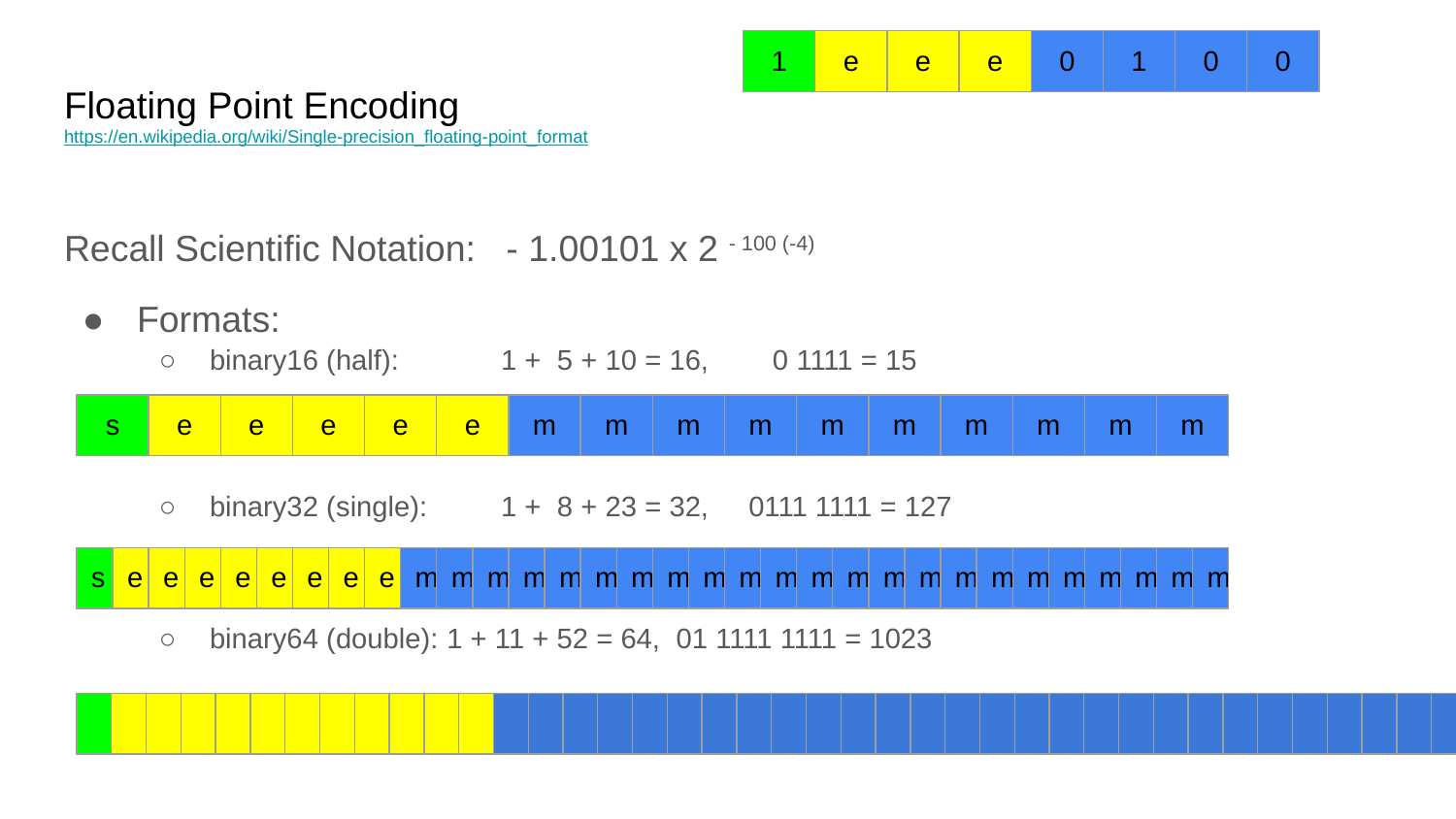

| 1 | e | e | e | 0 | 1 | 0 | 0 |
| --- | --- | --- | --- | --- | --- | --- | --- |
# Floating Point Encoding https://en.wikipedia.org/wiki/Single-precision_floating-point_format

Recall Scientific Notation:   - 1.00101 x 2 - 100 (-4)
Formats:
binary16 (half):  	1 +  5 + 10 = 16,        0 1111 = 15
binary32 (single):  	1 +  8 + 23 = 32,     0111 1111 = 127

binary64 (double): 1 + 11 + 52 = 64,  01 1111 1111 = 1023
| s | e | e | e | e | e | m | m | m | m | m | m | m | m | m | m |
| --- | --- | --- | --- | --- | --- | --- | --- | --- | --- | --- | --- | --- | --- | --- | --- |
| s | e | e | e | e | e | e | e | e | m | m | m | m | m | m | m | m | m | m | m | m | m | m | m | m | m | m | m | m | m | m | m |
| --- | --- | --- | --- | --- | --- | --- | --- | --- | --- | --- | --- | --- | --- | --- | --- | --- | --- | --- | --- | --- | --- | --- | --- | --- | --- | --- | --- | --- | --- | --- | --- |
|  |  |  |  |  |  |  |  |  |  |  |  |  |  |  |  |  |  |  |  |  |  |  |  |  |  |  |  |  |  |  |  |  |  |  |  |  |  |  |  |  |  |  |  |  |  |  |  |  |  |  |  |  |  |  |  |  |  |  |  |  |  |  |  |
| --- | --- | --- | --- | --- | --- | --- | --- | --- | --- | --- | --- | --- | --- | --- | --- | --- | --- | --- | --- | --- | --- | --- | --- | --- | --- | --- | --- | --- | --- | --- | --- | --- | --- | --- | --- | --- | --- | --- | --- | --- | --- | --- | --- | --- | --- | --- | --- | --- | --- | --- | --- | --- | --- | --- | --- | --- | --- | --- | --- | --- | --- | --- | --- |